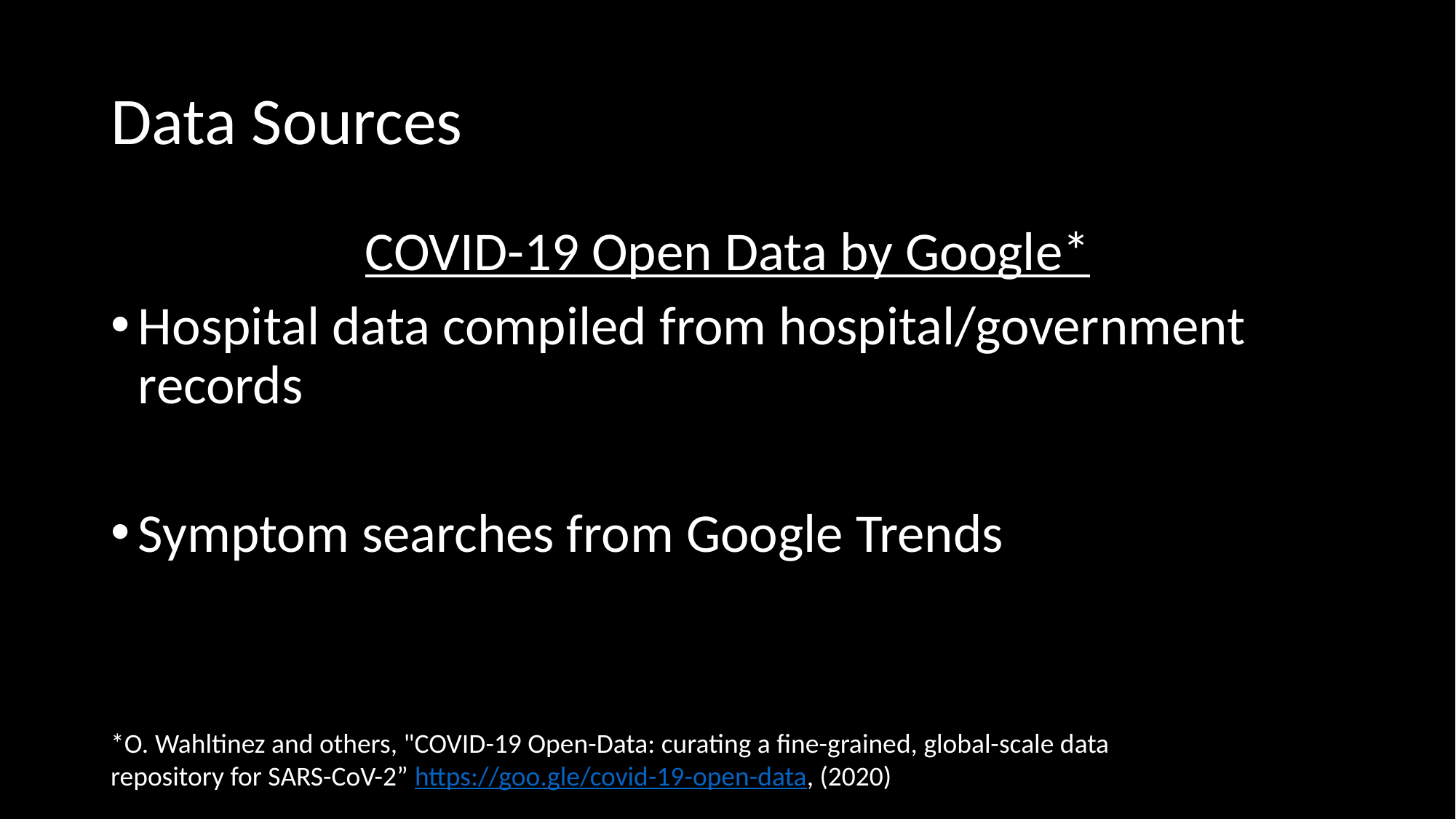

# Data Sources
COVID-19 Open Data by Google*
Hospital data compiled from hospital/government records

Symptom searches from Google Trends
*O. Wahltinez and others, "COVID-19 Open-Data: curating a fine-grained, global-scale data repository for SARS-CoV-2” https://goo.gle/covid-19-open-data, (2020)